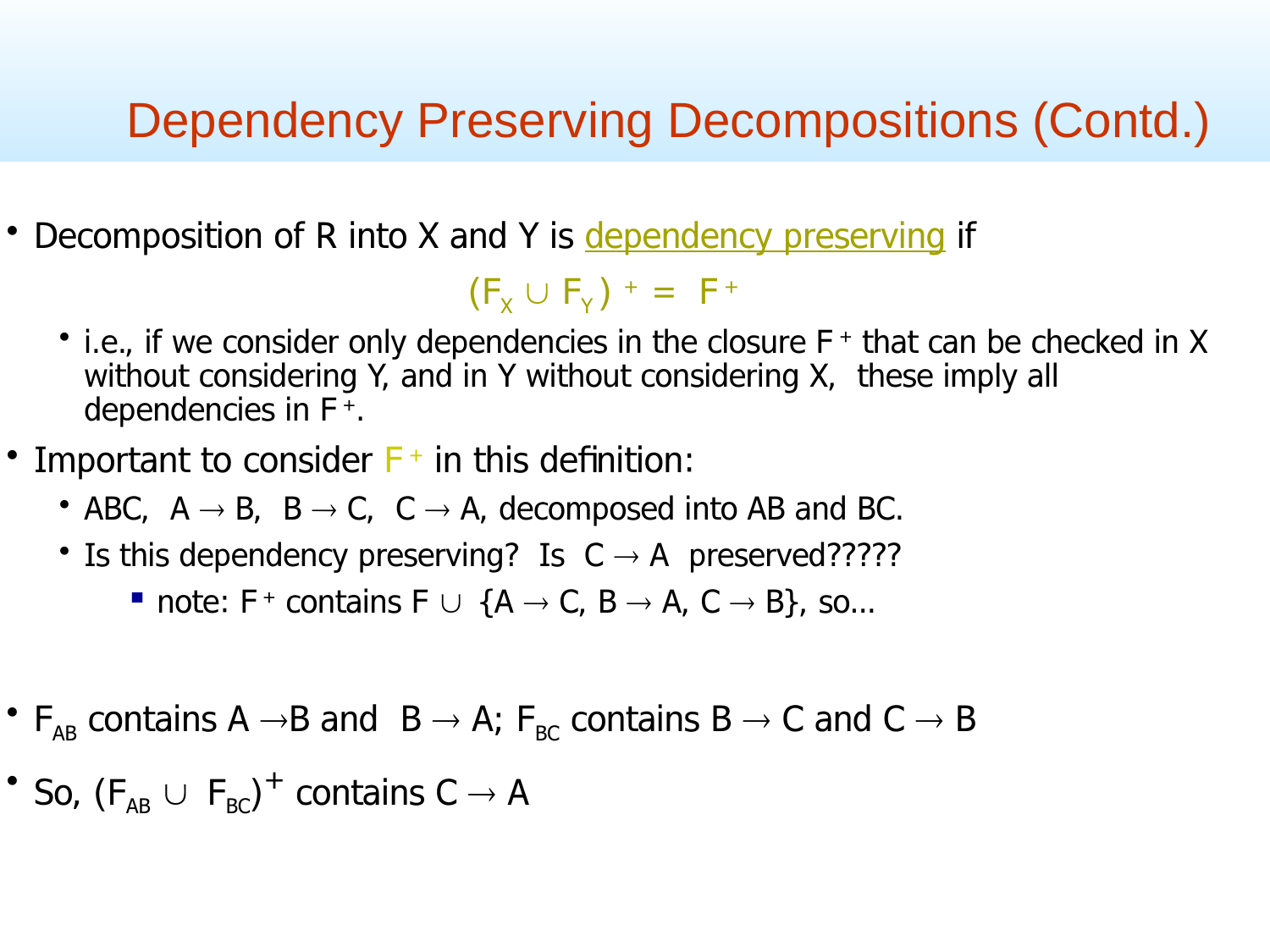

# Dependency Preserving Decompositions (Contd.)
Decomposition of R into X and Y is dependency preserving if
                                          (FX ∪ FY ) +  =  F +
i.e., if we consider only dependencies in the closure F + that can be checked in X without considering Y, and in Y without considering X,  these imply all dependencies in F +.
Important to consider F + in this definition:
ABC,  A → B,  B → C,  C → A, decomposed into AB and BC.
Is this dependency preserving?  Is  C → A  preserved?????
note: F + contains F ∪ {A → C, B → A, C → B}, so…

FAB contains A →B and  B → A; FBC contains B → C and C → B
So, (FAB ∪ FBC)+ contains C → A
34